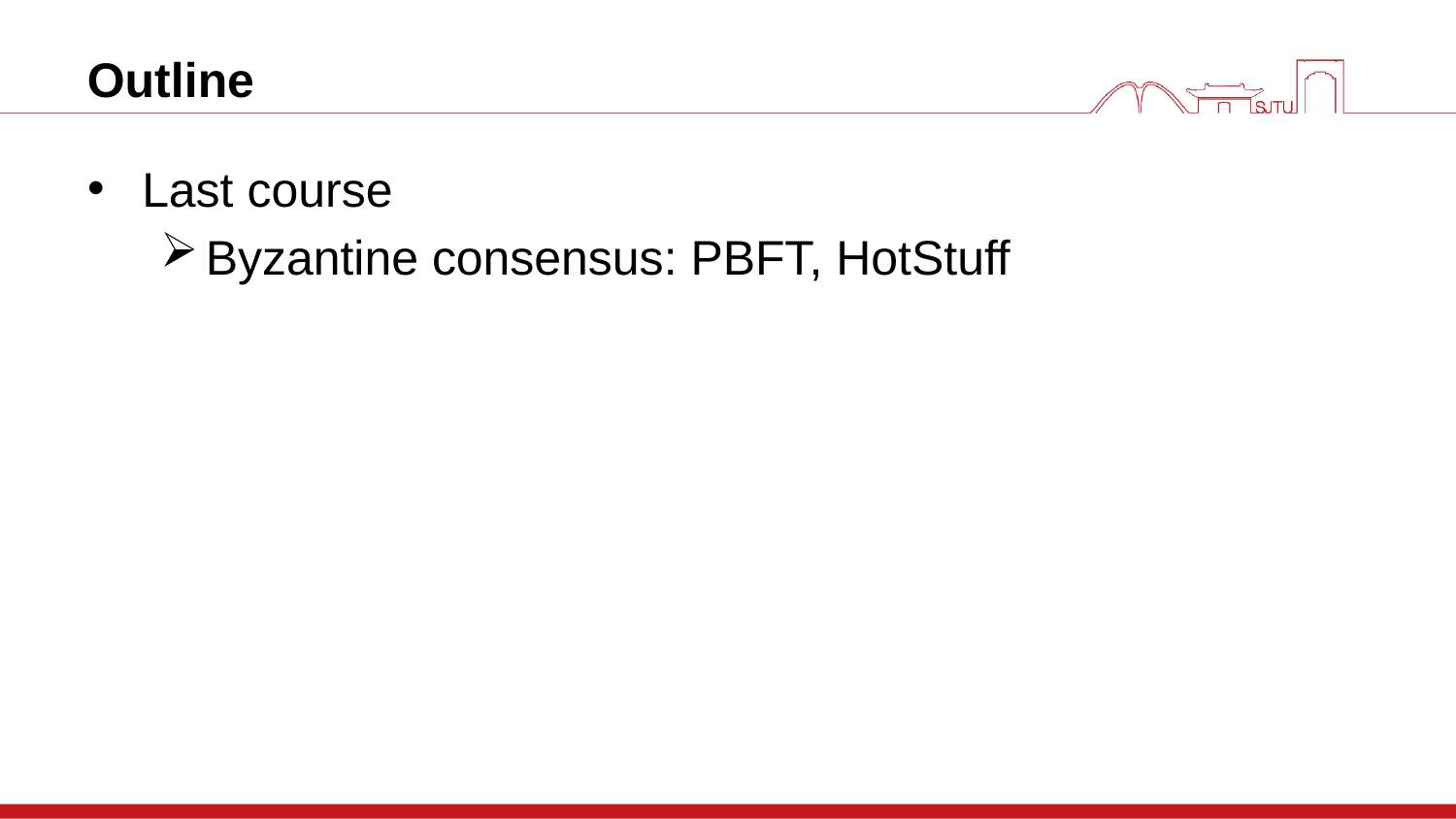

# Outline
Last course
Byzantine consensus: PBFT, HotStuff